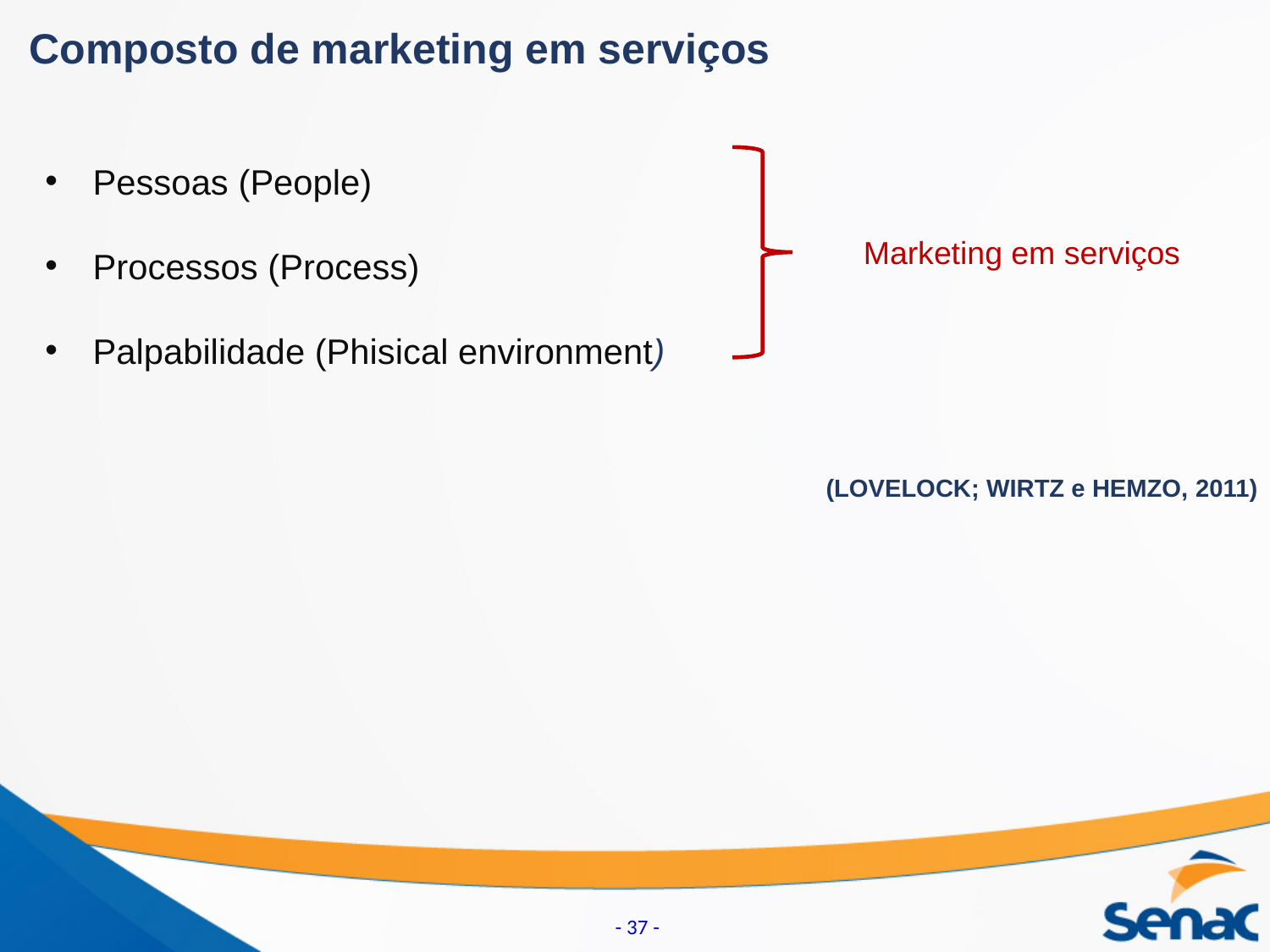

Composto de marketing em serviços

Pessoas (People)

Processos (Process)

Palpabilidade (Phisical environment)

Marketing em serviços
          (LOVELOCK; WIRTZ e HEMZO, 2011)